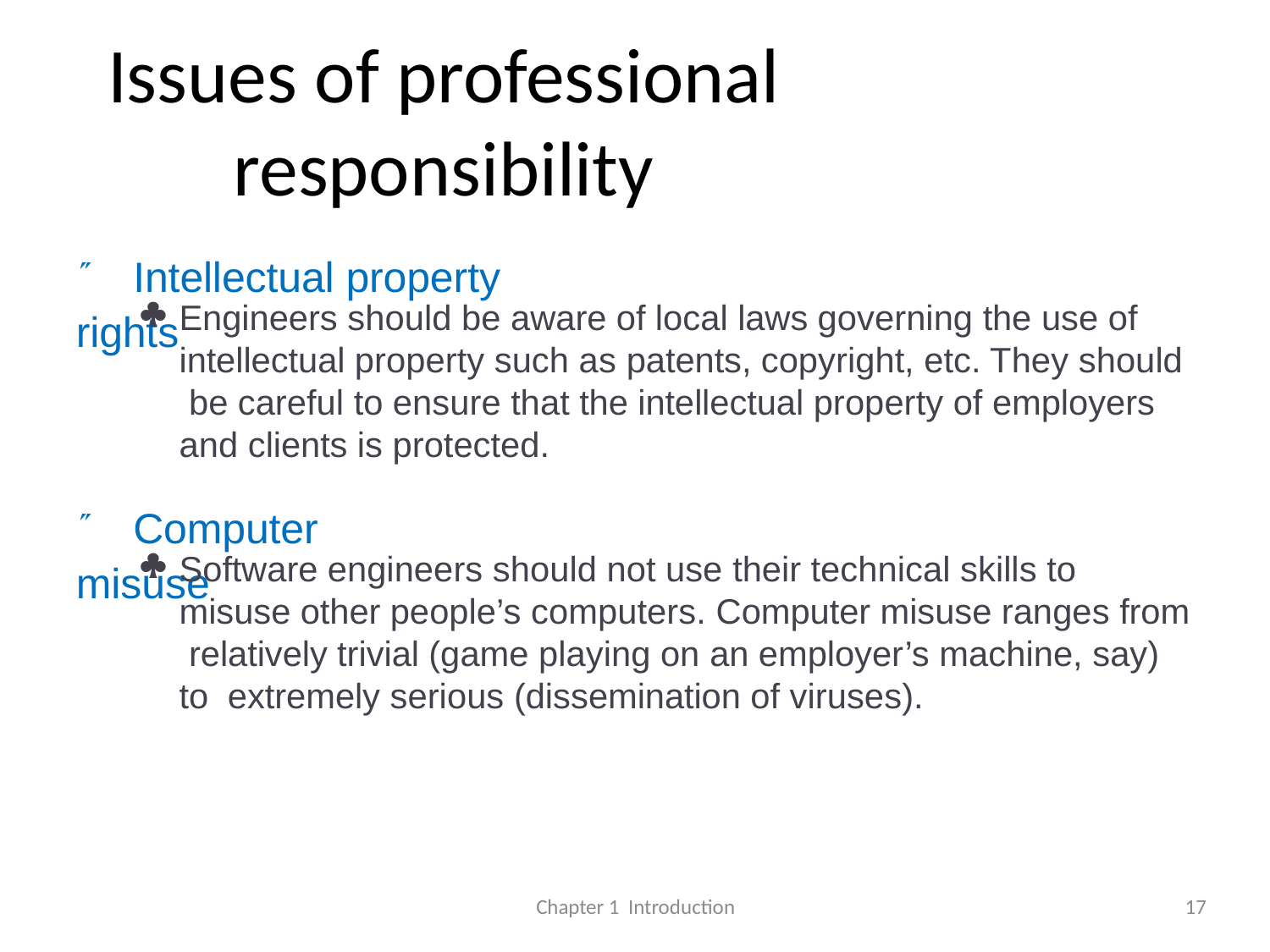

# Issues of professional responsibility
″ Intellectual property rights
♣
Engineers should be aware of local laws governing the use of  intellectual property such as patents, copyright, etc. They should  be careful to ensure that the intellectual property of employers  and clients is protected.
″ Computer misuse
♣
Software engineers should not use their technical skills to  misuse other people’s computers. Computer misuse ranges from  relatively trivial (game playing on an employer’s machine, say) to  extremely serious (dissemination of viruses).
Chapter 1 Introduction
17